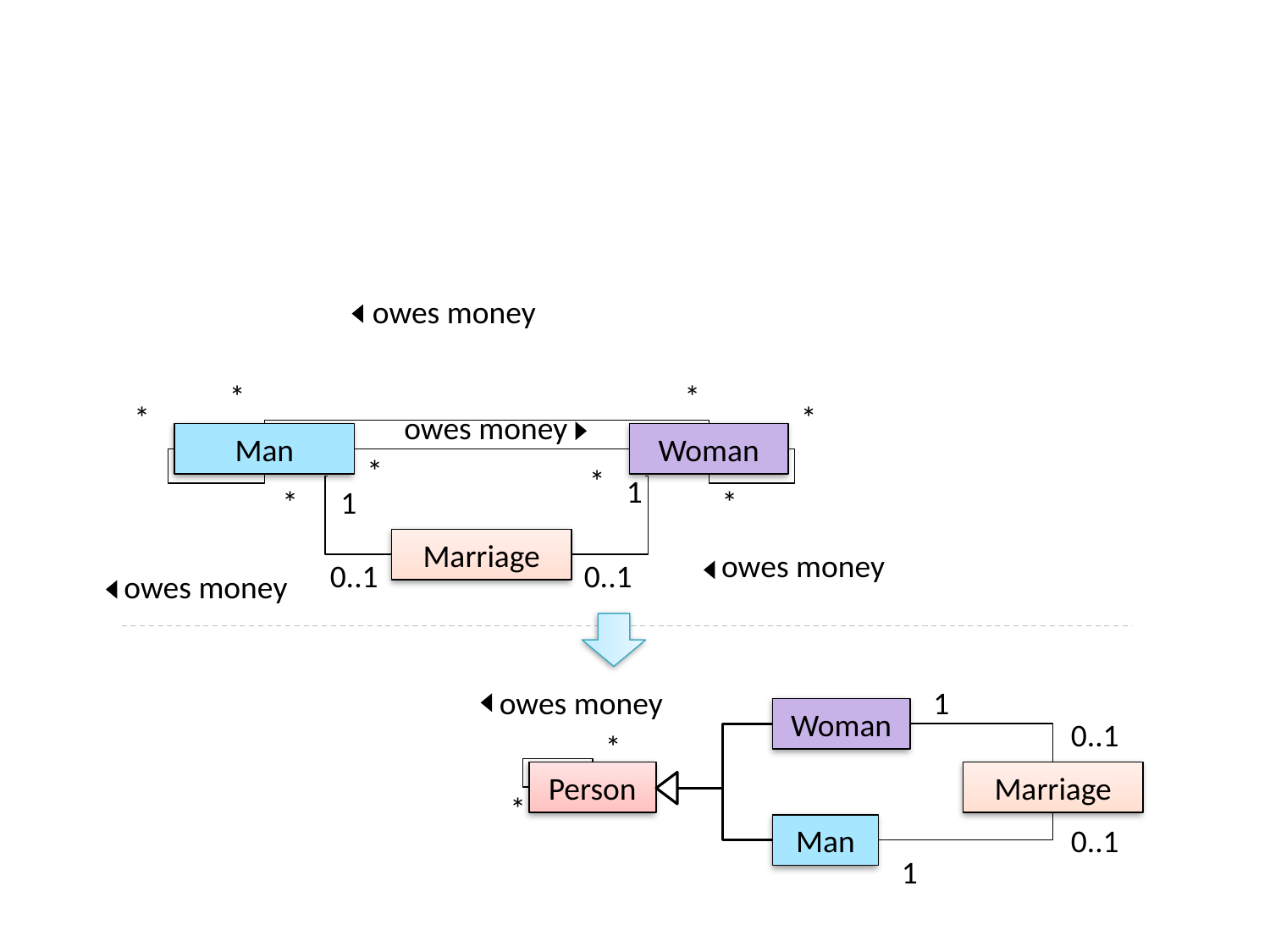

owes money

*
*
*
*
owes money
Man
Woman

*
*
1
1
*
*
Marriage
owes money
0..1
0..1
owes money

owes money
1

Woman
0..1
*
Person
Marriage

*
Man
0..1
1